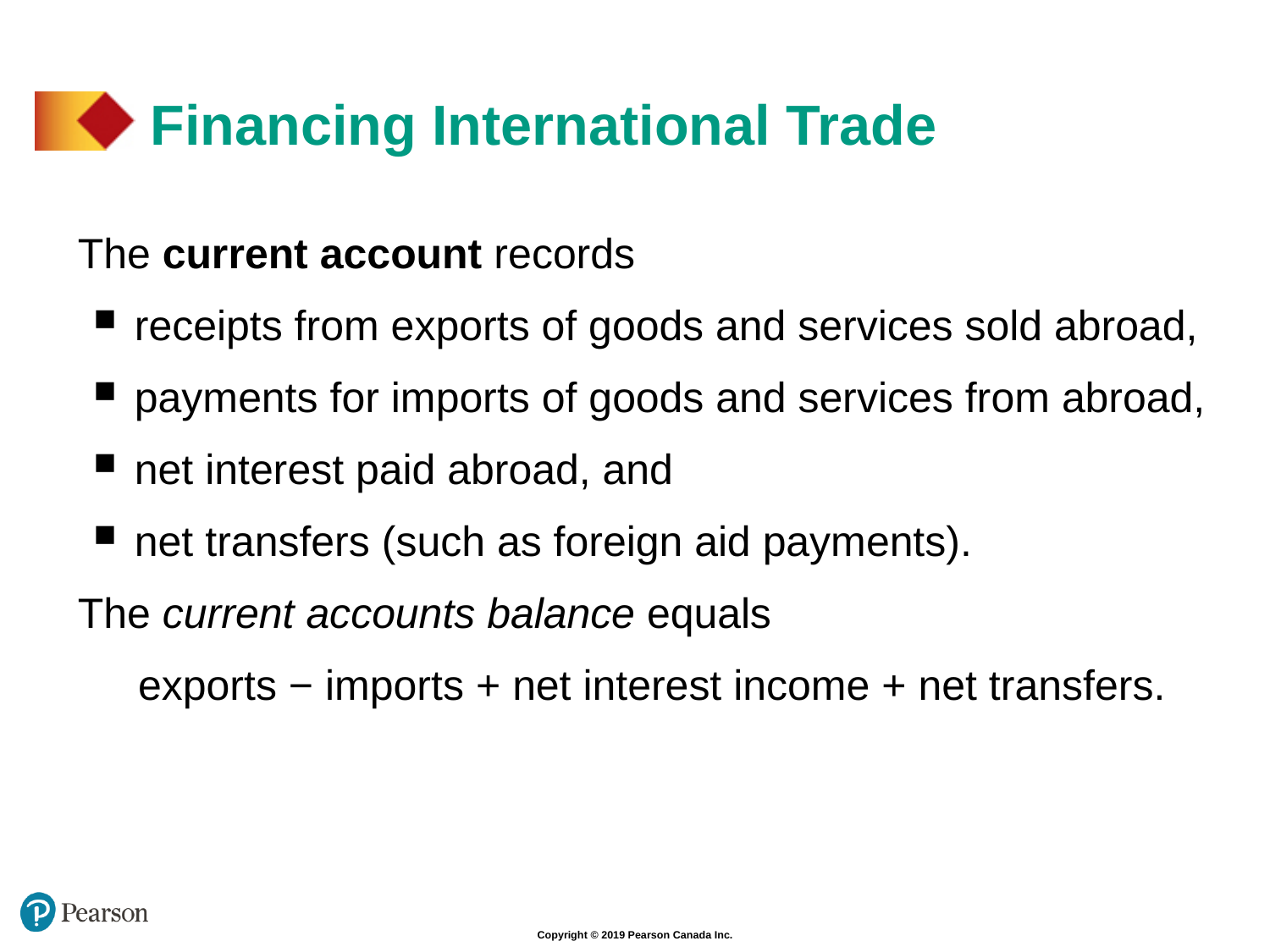

# Financing International Trade
The current account records
 receipts from exports of goods and services sold abroad,
 payments for imports of goods and services from abroad,
 net interest paid abroad, and
 net transfers (such as foreign aid payments).
The current accounts balance equals
 exports − imports + net interest income + net transfers.